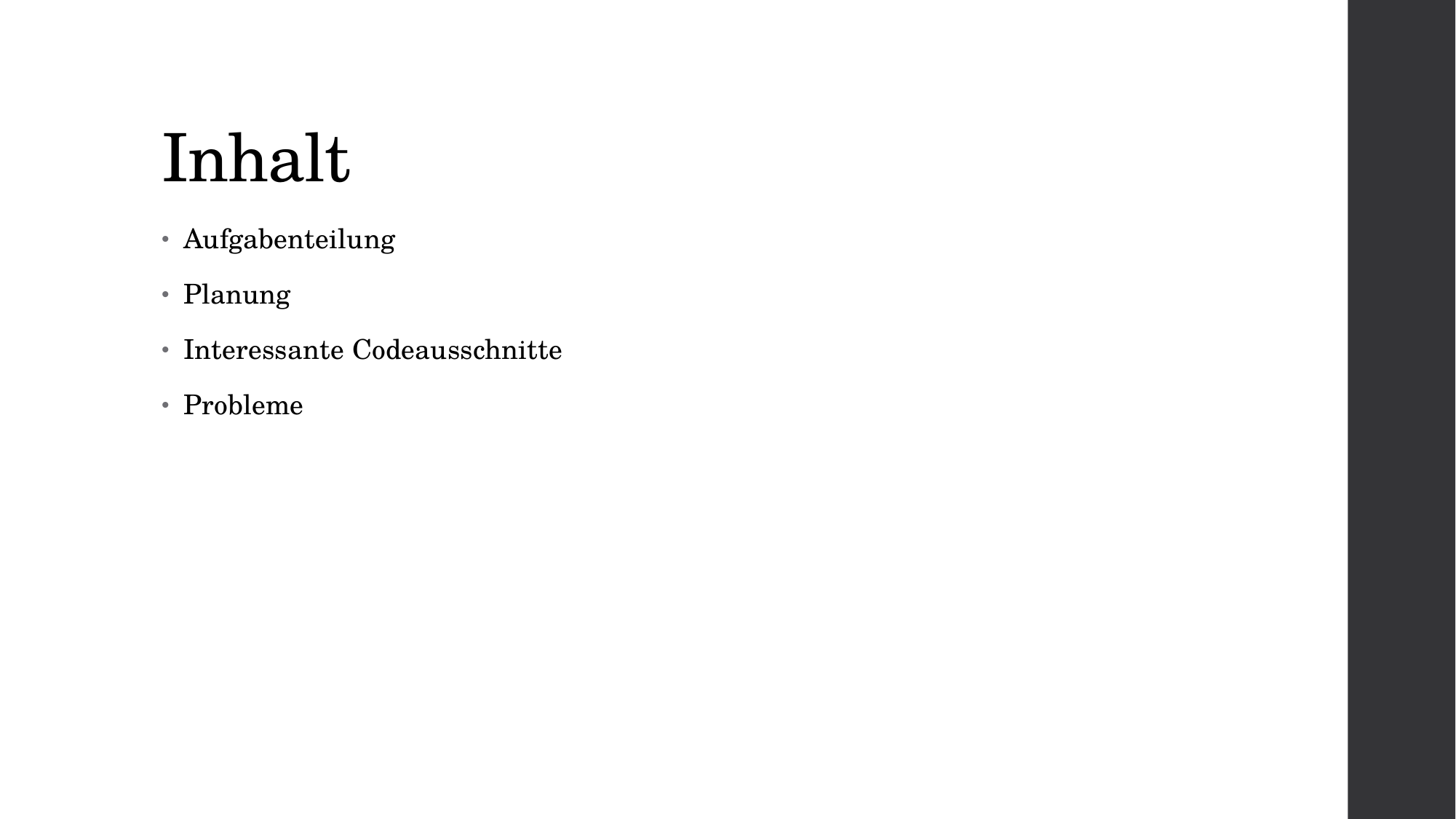

# Inhalt
Aufgabenteilung
Planung
Interessante Codeausschnitte
Probleme